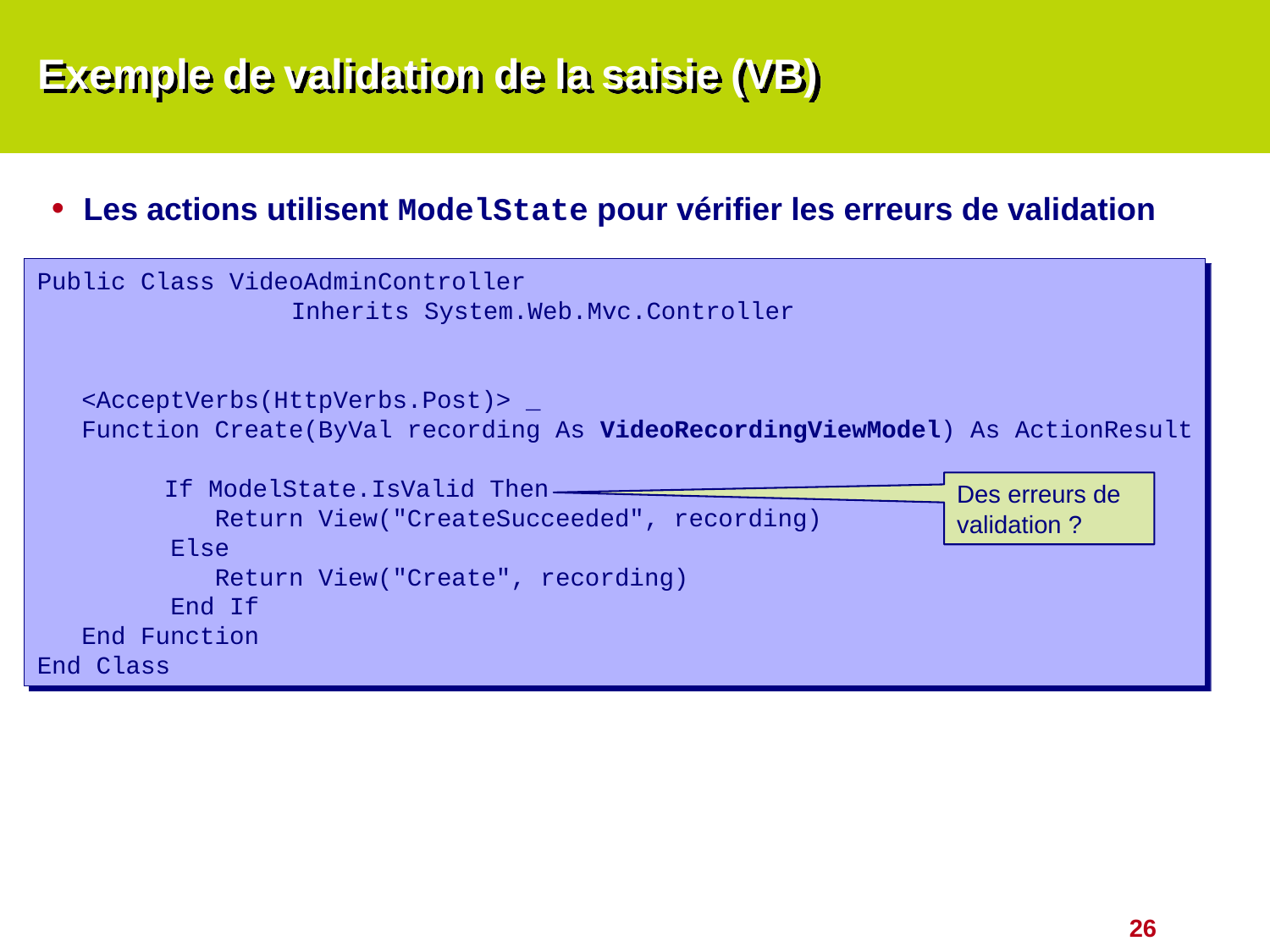

# Exemple de validation de la saisie (VB)
Les actions utilisent ModelState pour vérifier les erreurs de validation
Public Class VideoAdminController
		Inherits System.Web.Mvc.Controller

   <AcceptVerbs(HttpVerbs.Post)> _
   Function Create(ByVal recording As VideoRecordingViewModel) As ActionResult

	If ModelState.IsValid Then
            Return View("CreateSucceeded", recording)
         Else
            Return View("Create", recording)
         End If
   End Function
End Class
Des erreurs de validation ?